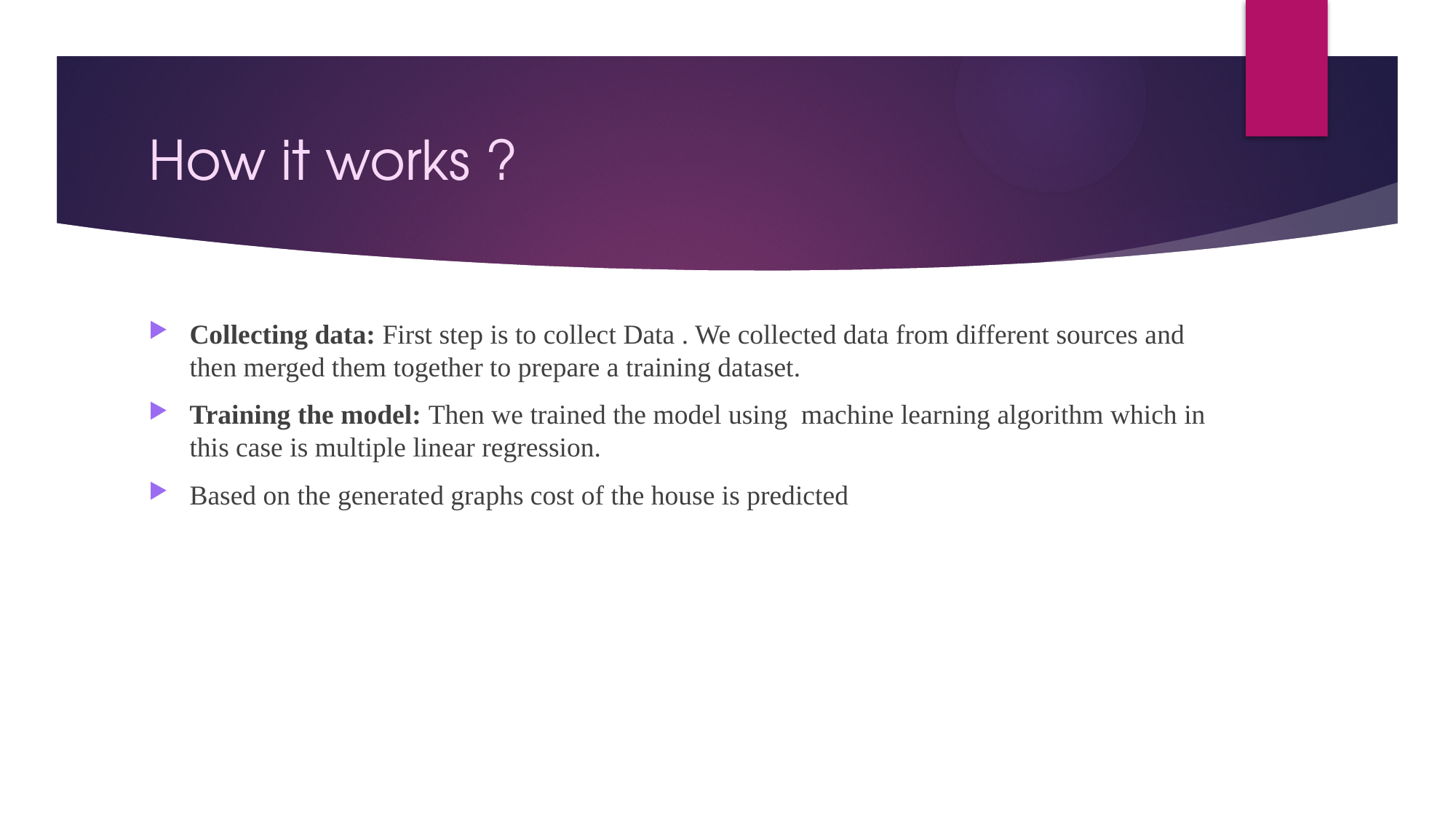

# How it works ?
Collecting data: First step is to collect Data . We collected data from different sources and then merged them together to prepare a training dataset.
Training the model: Then we trained the model using  machine learning algorithm which in this case is multiple linear regression.
Based on the generated graphs cost of the house is predicted